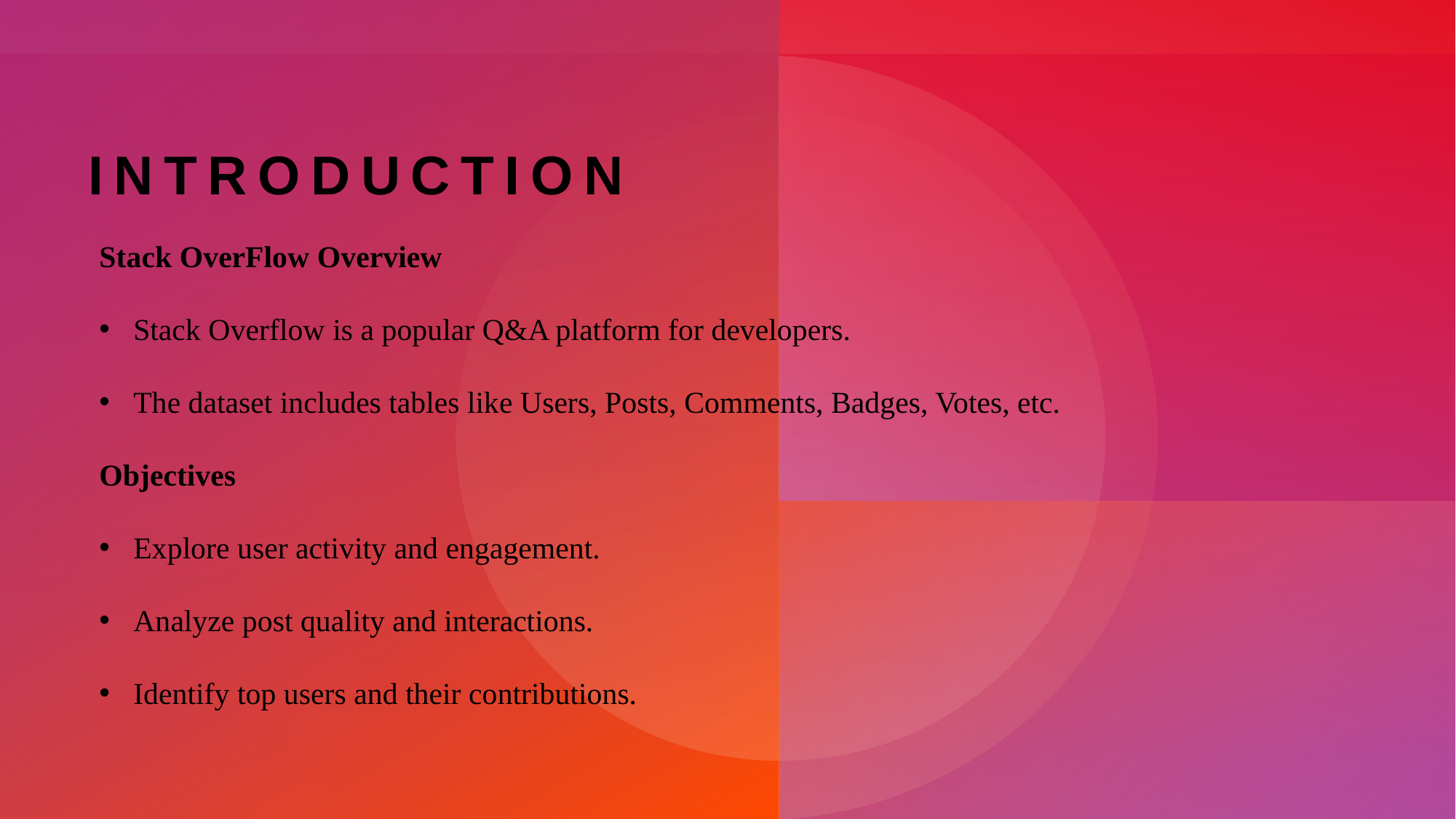

# Introduction
Stack OverFlow Overview

Stack Overflow is a popular Q&A platform for developers.

The dataset includes tables like Users, Posts, Comments, Badges, Votes, etc.

Objectives

Explore user activity and engagement.

Analyze post quality and interactions.

Identify top users and their contributions.